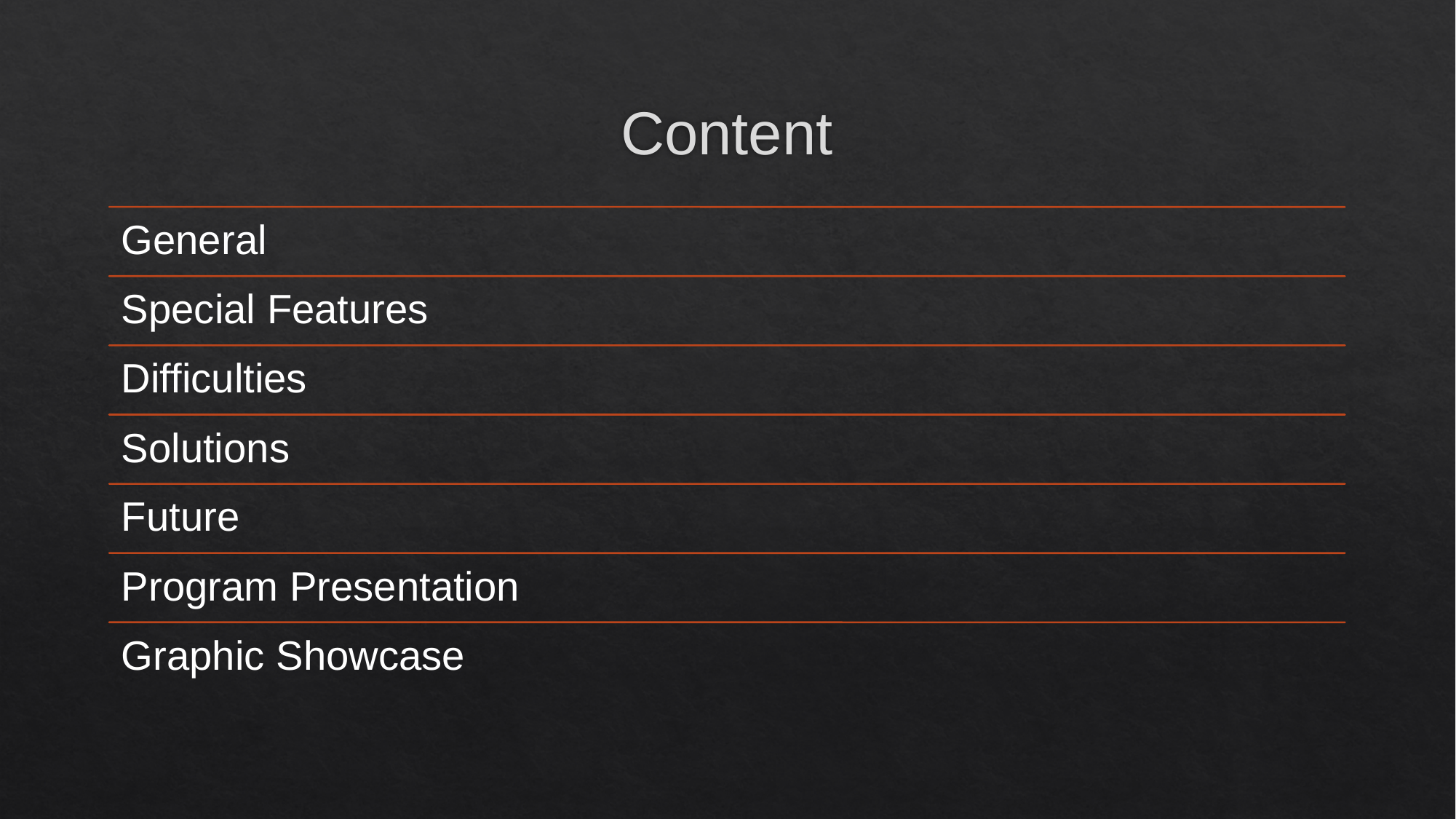

# Content
General
Special Features
Difficulties
Solutions
Future
Program Presentation
Graphic Showcase